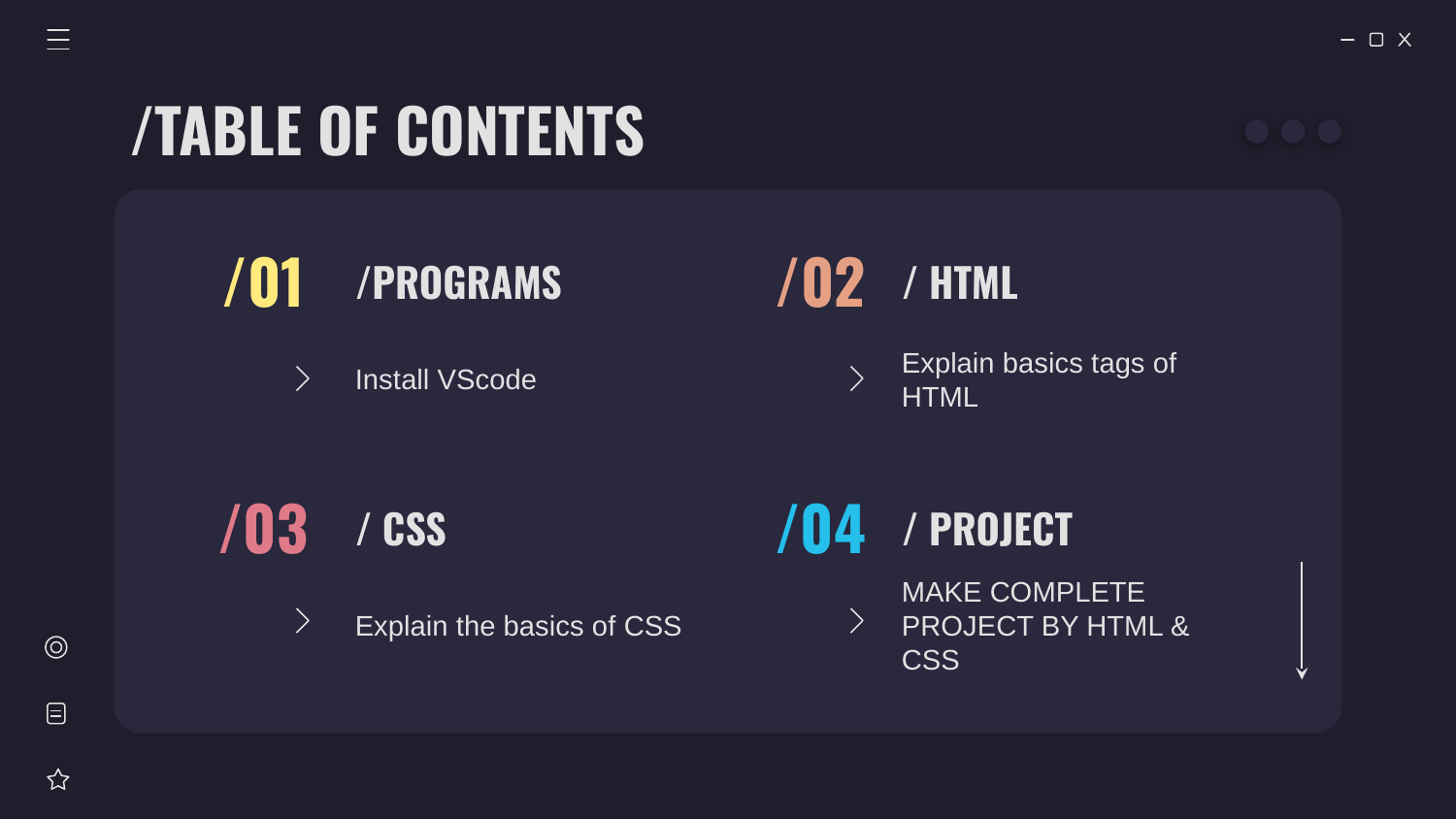

/TABLE OF CONTENTS

/01
/02
# /PROGRAMS
/ HTML
Install VScode
Explain basics tags of HTML

/03
/04
/ CSS
/ PROJECT
Explain the basics of CSS
MAKE COMPLETE PROJECT BY HTML & CSS